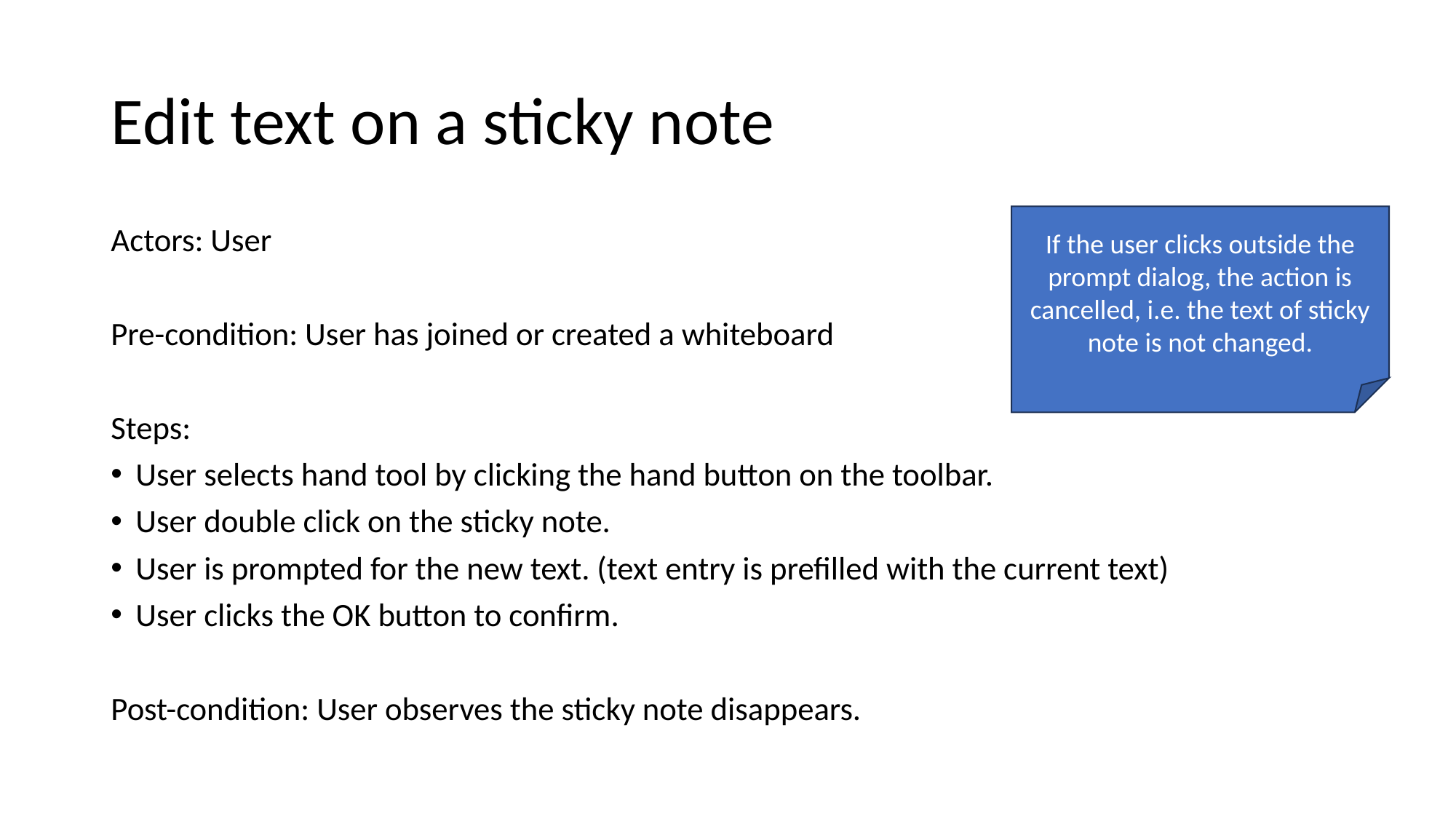

# Edit text on a sticky note
If the user clicks outside the prompt dialog, the action is cancelled, i.e. the text of sticky note is not changed.
Actors: User

Pre-condition: User has joined or created a whiteboard

Steps:
User selects hand tool by clicking the hand button on the toolbar.
User double click on the sticky note.
User is prompted for the new text. (text entry is prefilled with the current text)
User clicks the OK button to confirm.

Post-condition: User observes the sticky note disappears.